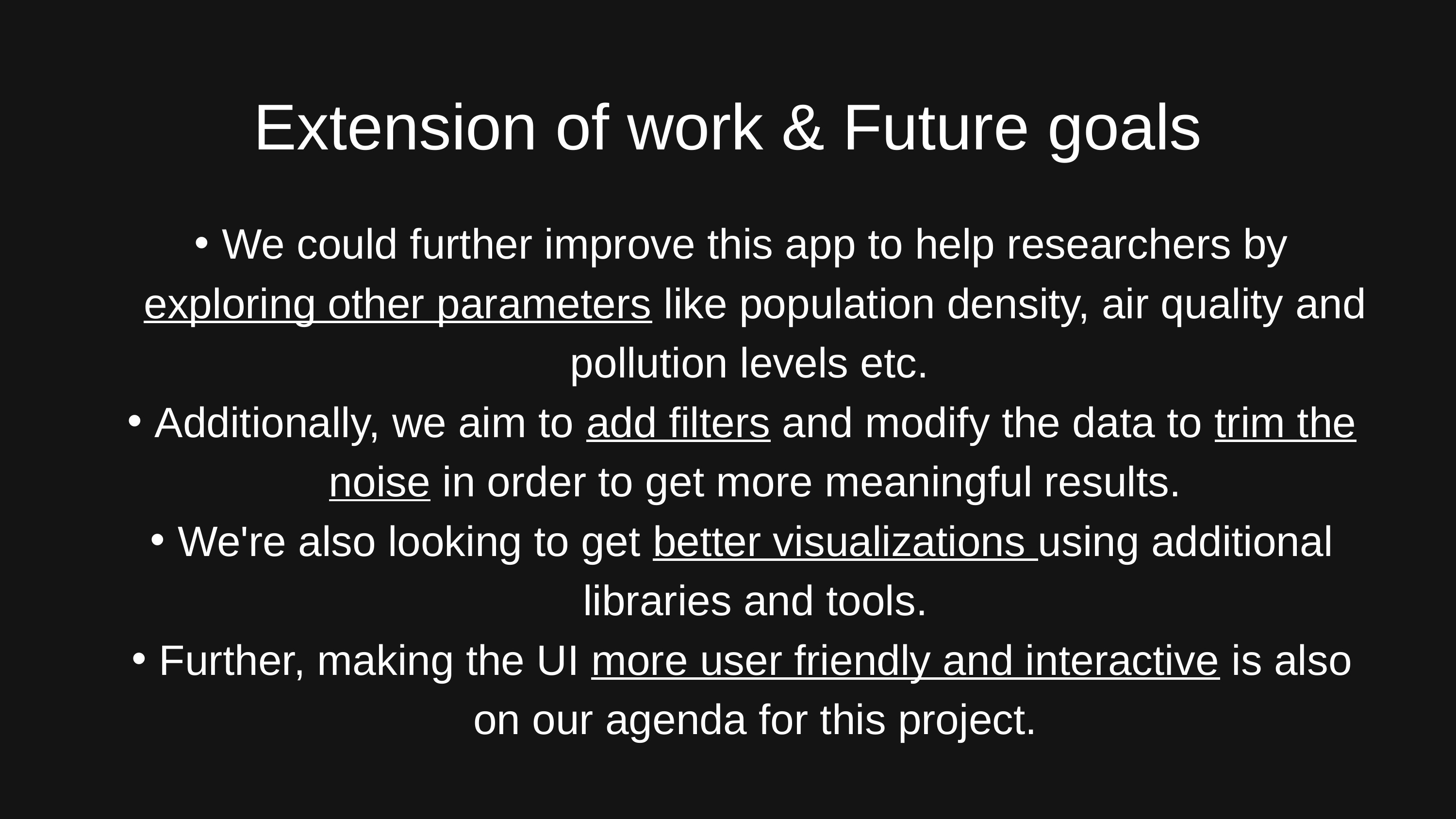

Extension of work & Future goals
We could further improve this app to help researchers by exploring other parameters like population density, air quality and pollution levels etc.
Additionally, we aim to add filters and modify the data to trim the noise in order to get more meaningful results.
We're also looking to get better visualizations using additional libraries and tools.
Further, making the UI more user friendly and interactive is also on our agenda for this project.

Furthe